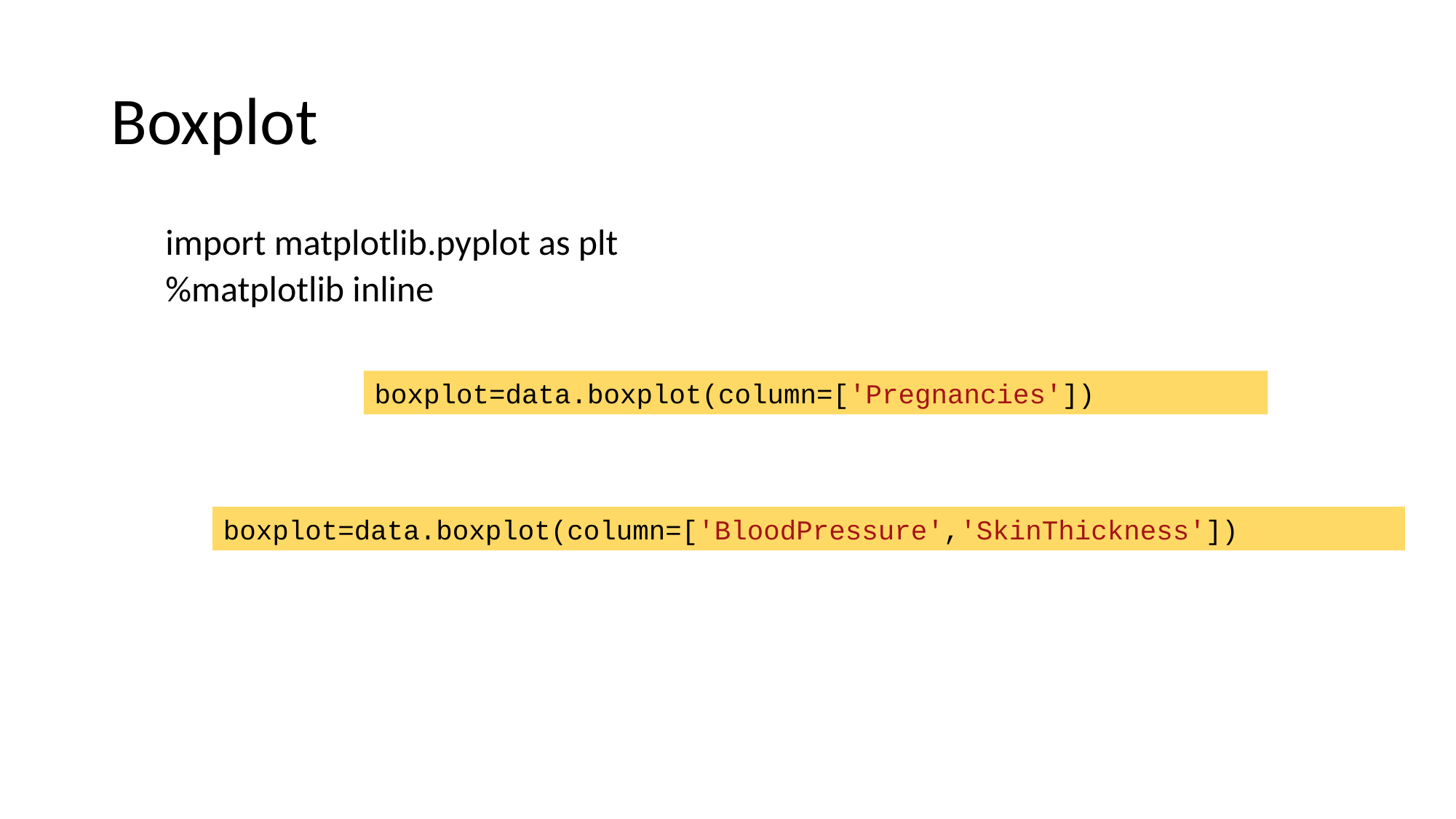

# Boxplot
import matplotlib.pyplot as plt
%matplotlib inline

boxplot=data.boxplot(column=['Pregnancies'])
boxplot=data.boxplot(column=['BloodPressure','SkinThickness'])